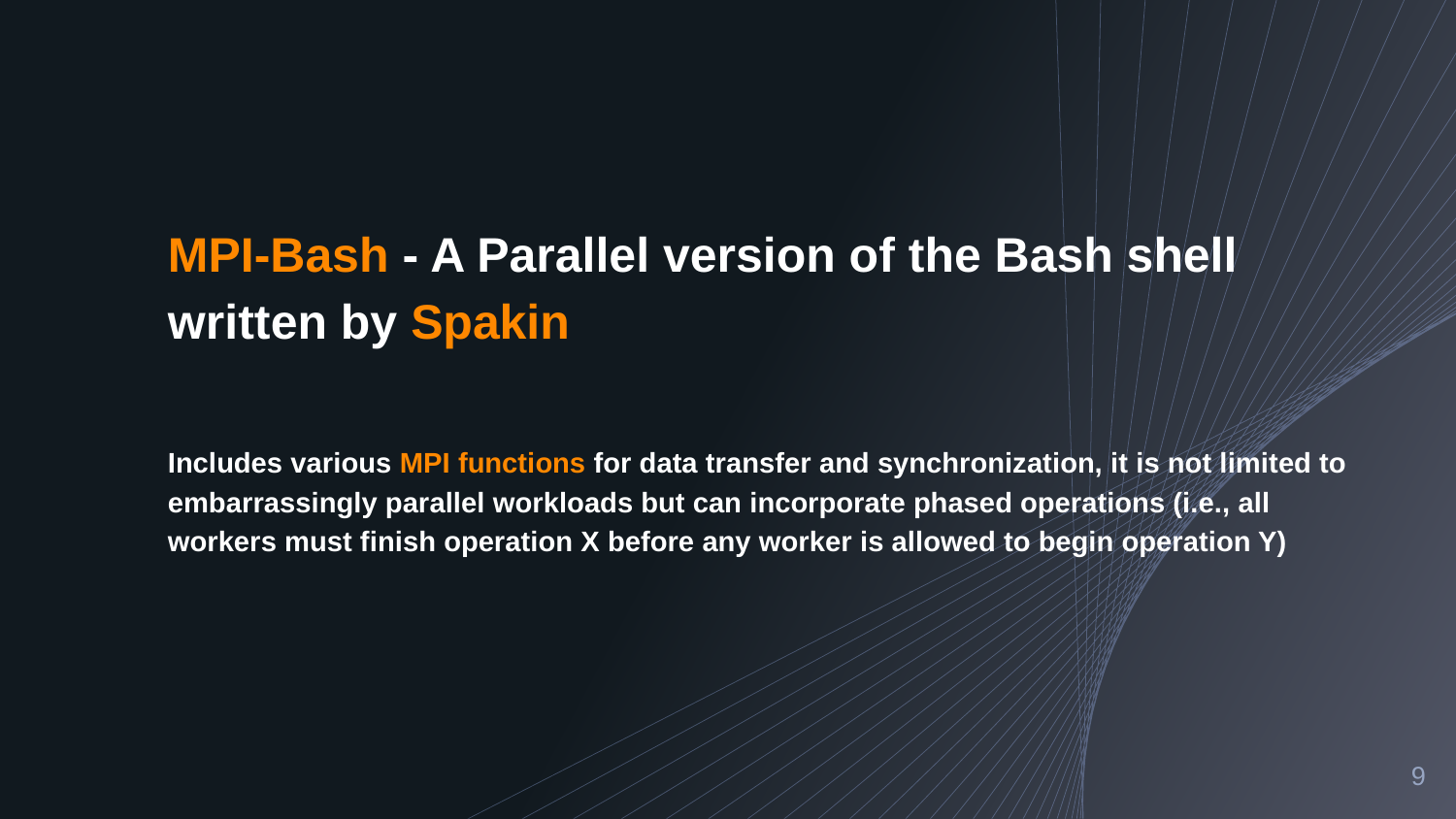

#
MPI-Bash - A Parallel version of the Bash shell written by Spakin

Includes various MPI functions for data transfer and synchronization, it is not limited to embarrassingly parallel workloads but can incorporate phased operations (i.e., all workers must finish operation X before any worker is allowed to begin operation Y)
9